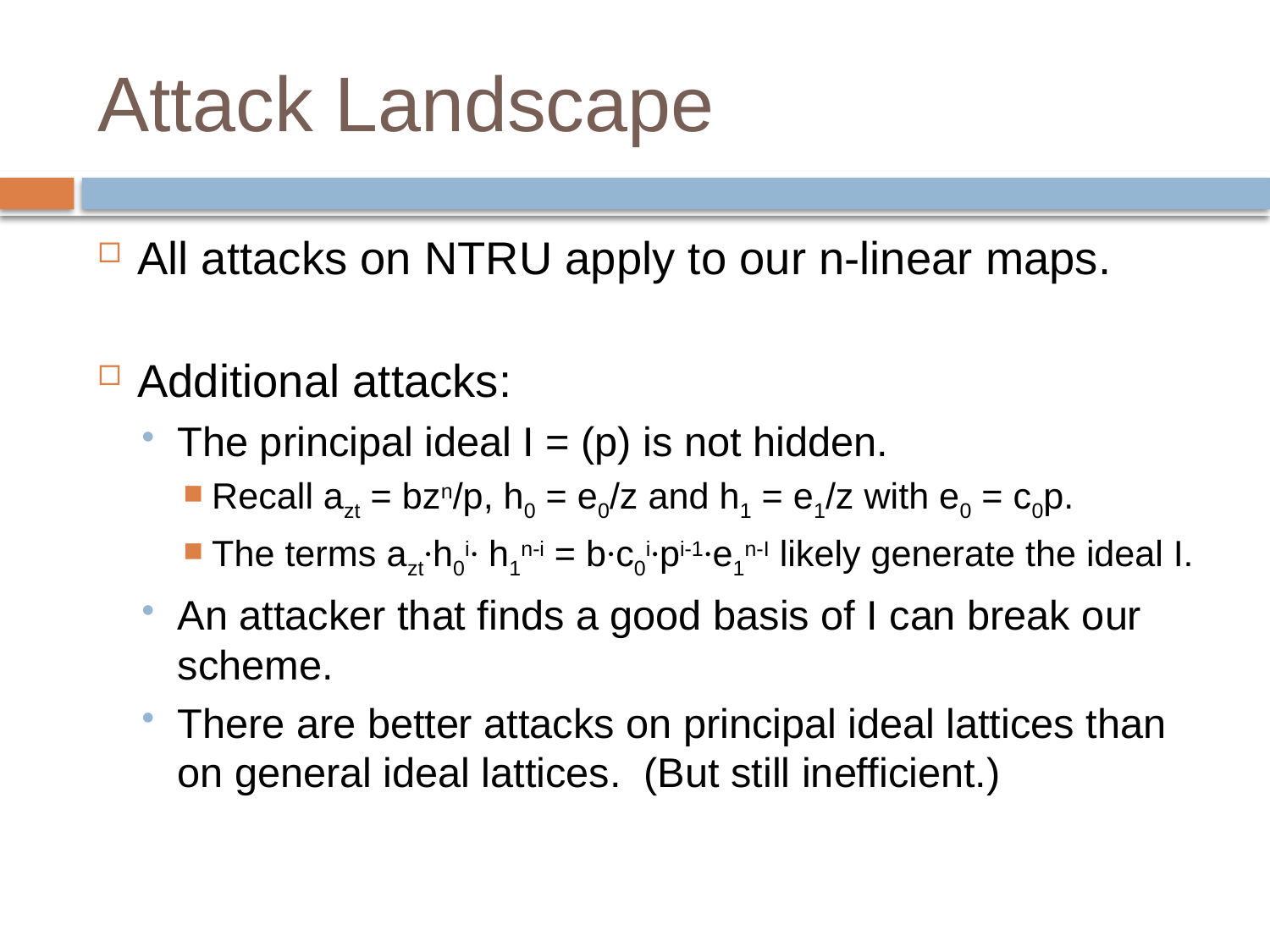

# Attack Landscape
All attacks on NTRU apply to our n-linear maps.

Additional attacks:
The principal ideal I = (p) is not hidden.
Recall azt = bzn/p, h0 = e0/z and h1 = e1/z with e0 = c0p.
The terms azt∙h0i∙ h1n-i = b∙c0i∙pi-1∙e1n-I likely generate the ideal I.
An attacker that finds a good basis of I can break our scheme.
There are better attacks on principal ideal lattices than on general ideal lattices.  (But still inefficient.)